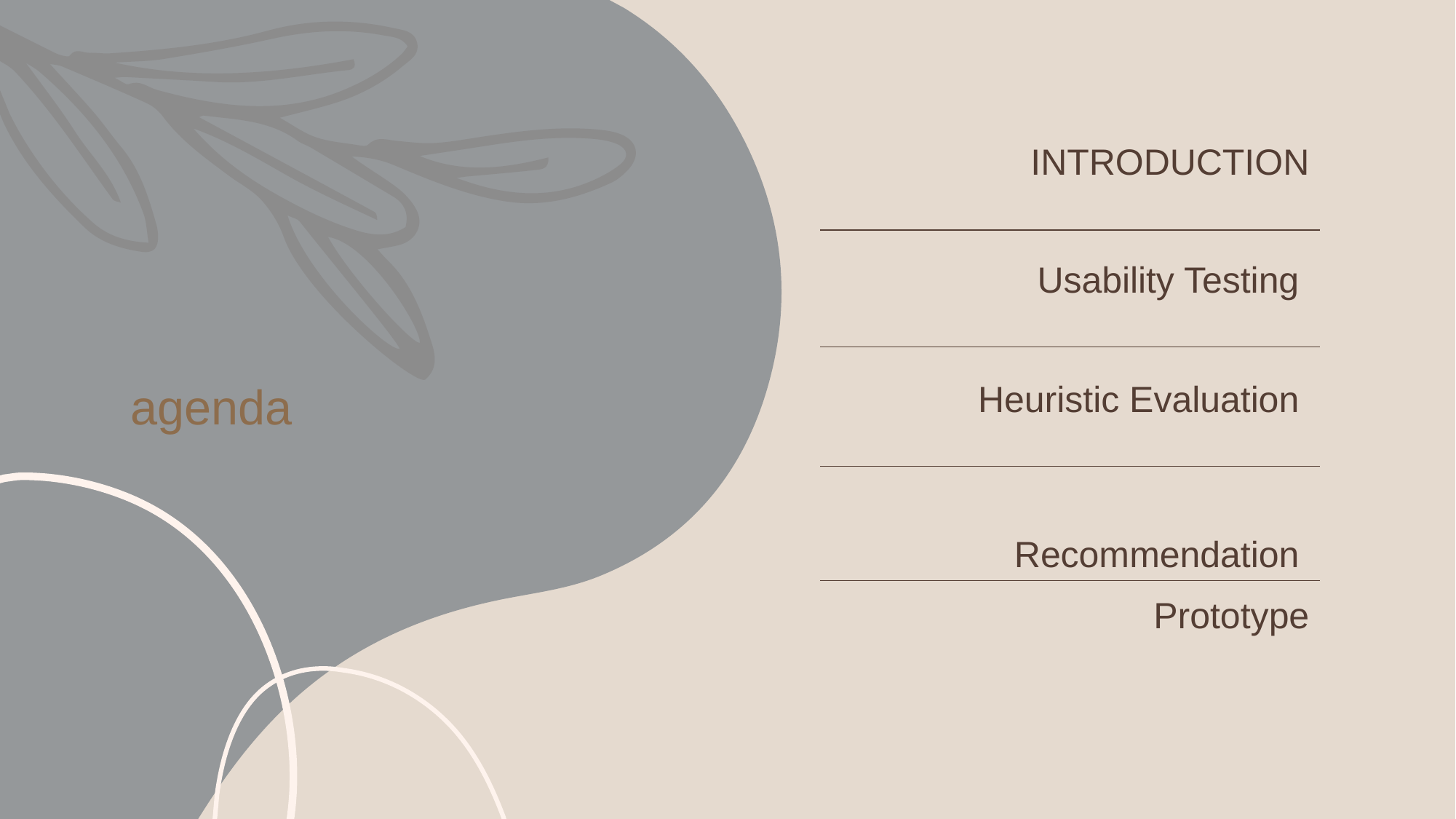

# agenda
| INTRODUCTION |
| --- |
| Usability Testing |
| Heuristic Evaluation |
| Recommendation |
| Prototype |